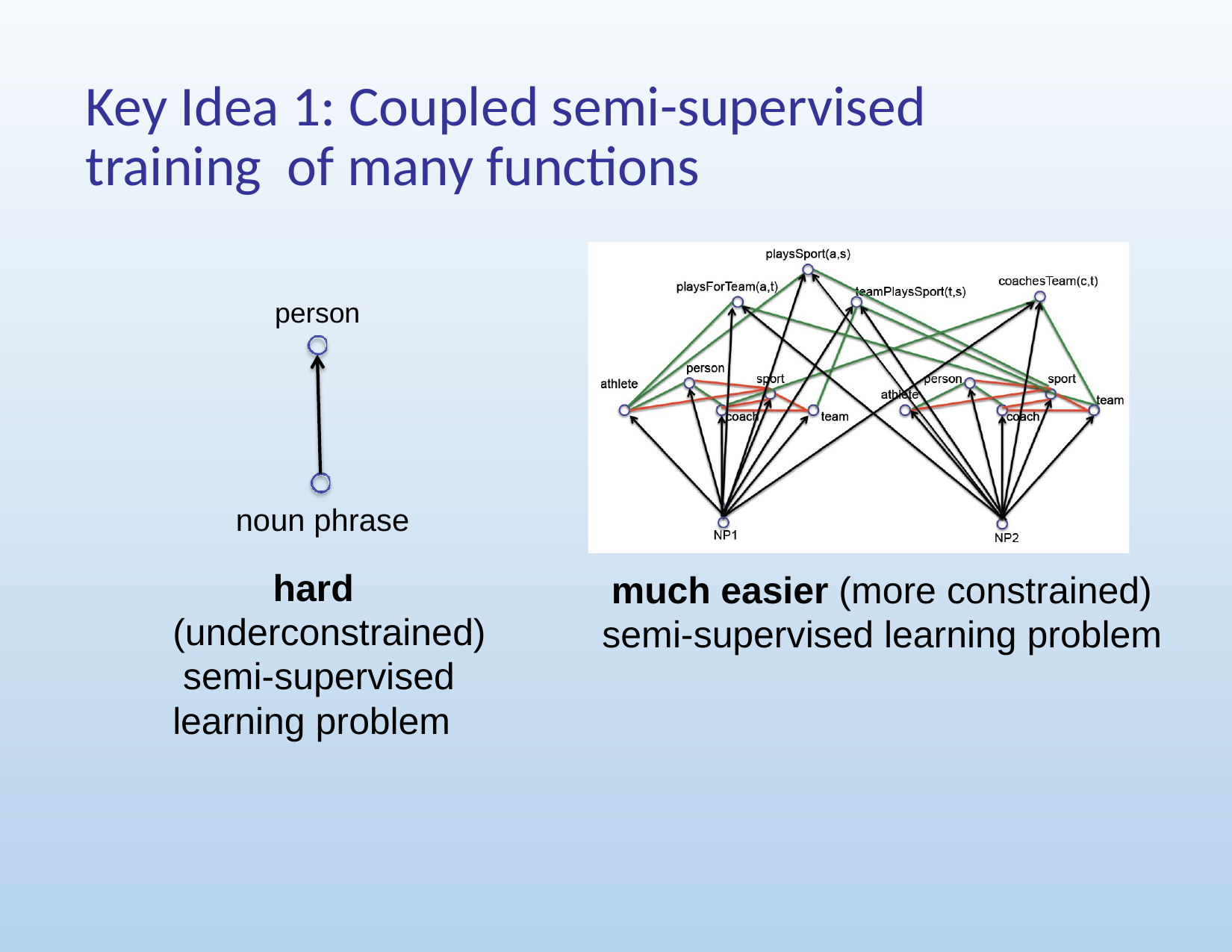

# Key Idea 1: Coupled semi-supervised training  of many functions

person

noun phrase
hard  (underconstrained)  semi-supervised  learning problem
much easier (more constrained)  semi-supervised learning problem
University at Buffalo